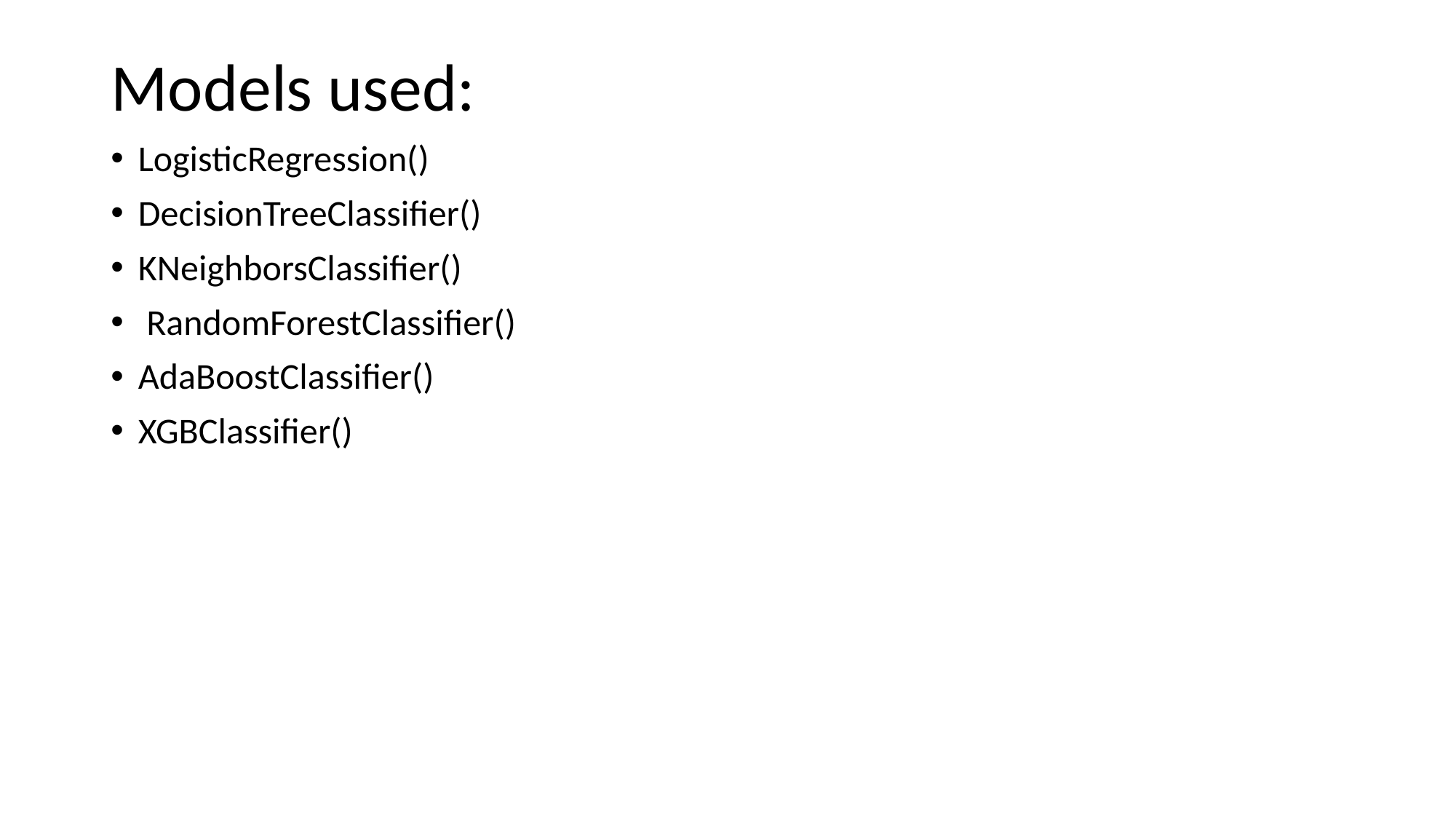

# Models used:
LogisticRegression()
DecisionTreeClassifier()
KNeighborsClassifier()
 RandomForestClassifier()
AdaBoostClassifier()
XGBClassifier()